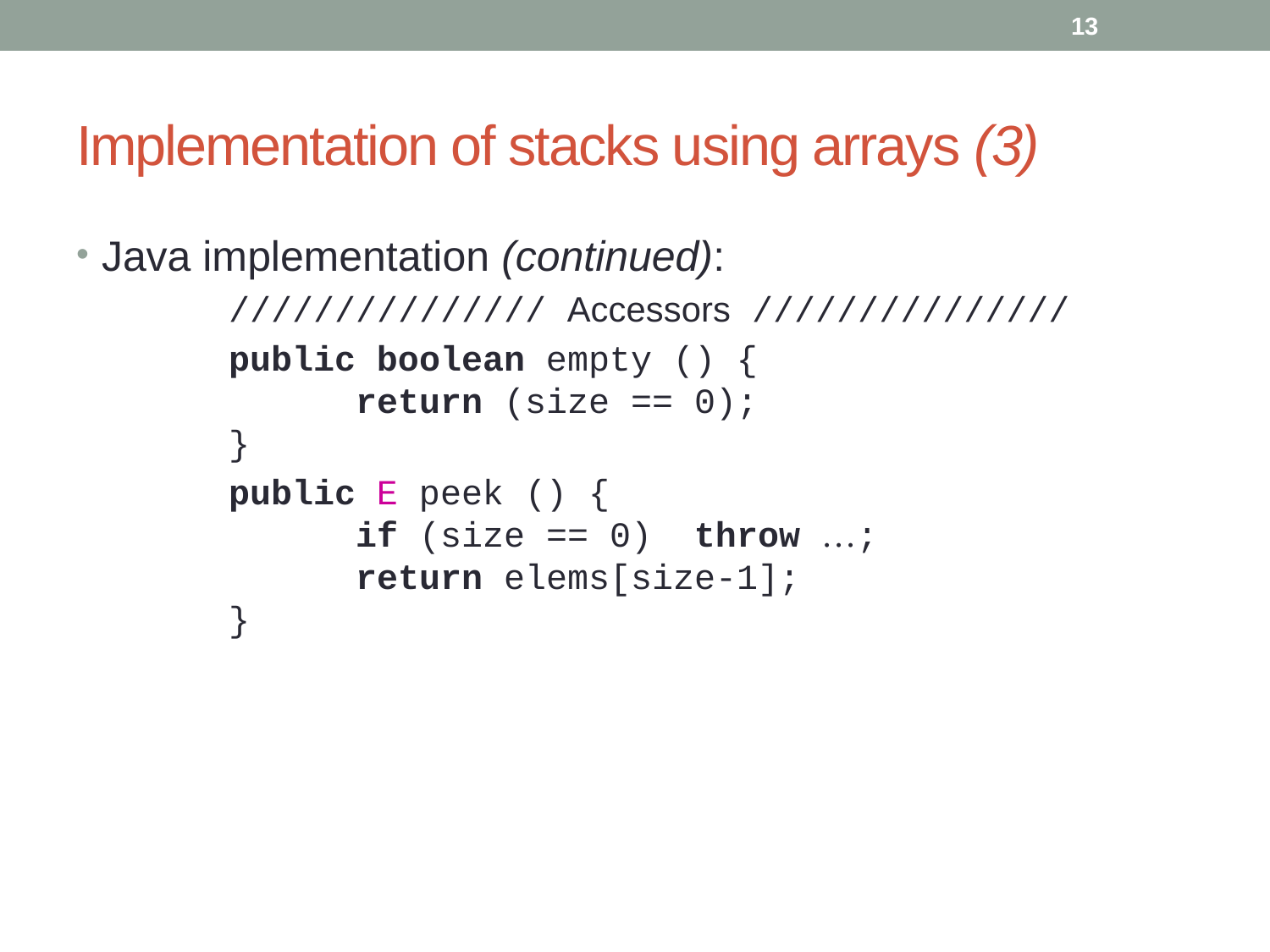

13
# Implementation of stacks using arrays (3)
Java implementation (continued):
		/////////////// Accessors ///////////////
		public boolean empty () {
		return (size == 0);
	}
		public E peek () {
		if (size == 0)  throw …;
		return elems[size-1];
	}